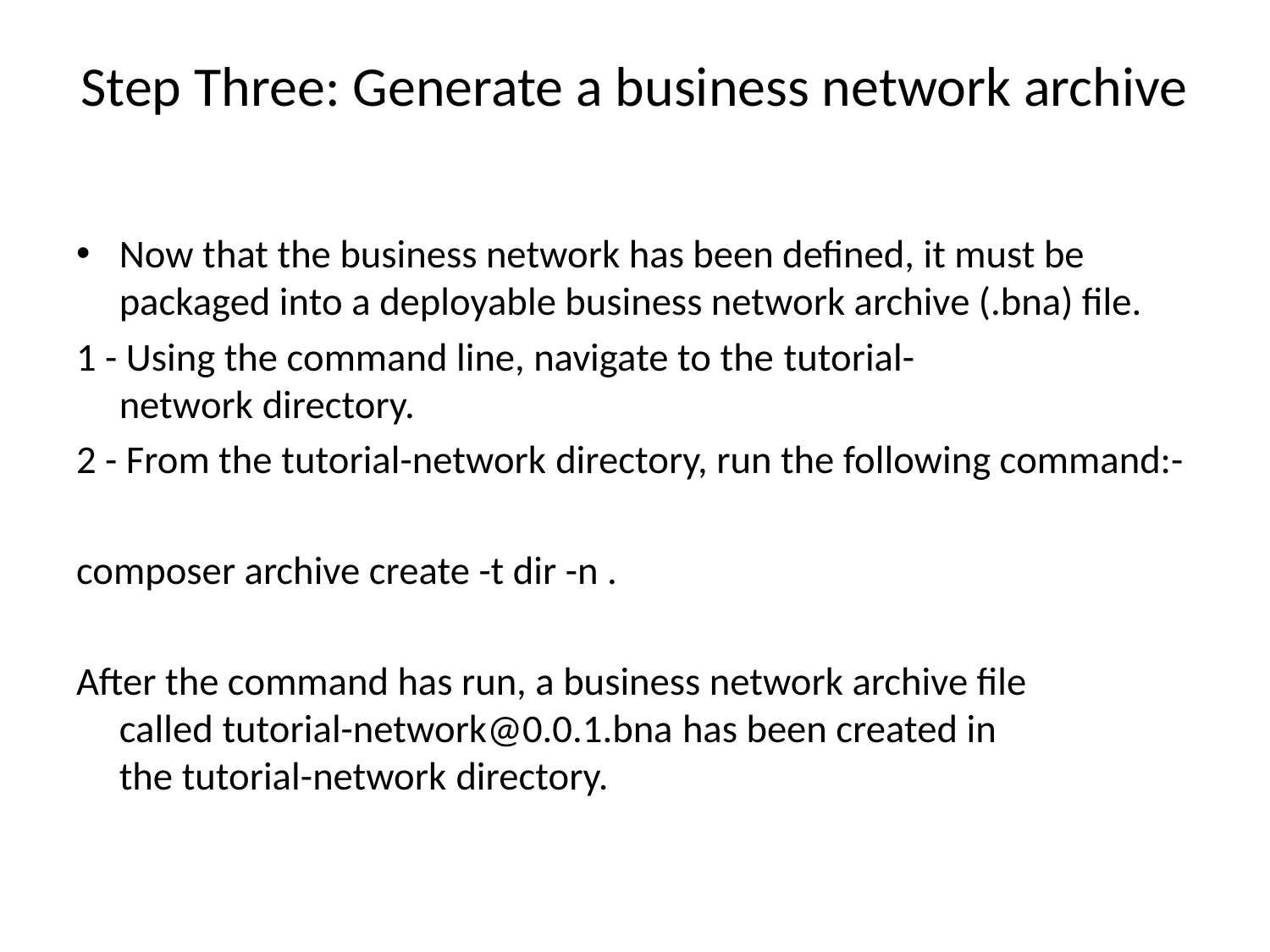

# Step Three: Generate a business network archive
Now that the business network has been defined, it must be packaged into a deployable business network archive (.bna) file.
1 - Using the command line, navigate to the tutorial-network directory.
2 - From the tutorial-network directory, run the following command:-

composer archive create -t dir -n .

After the command has run, a business network archive file called tutorial-network@0.0.1.bna has been created in the tutorial-network directory.